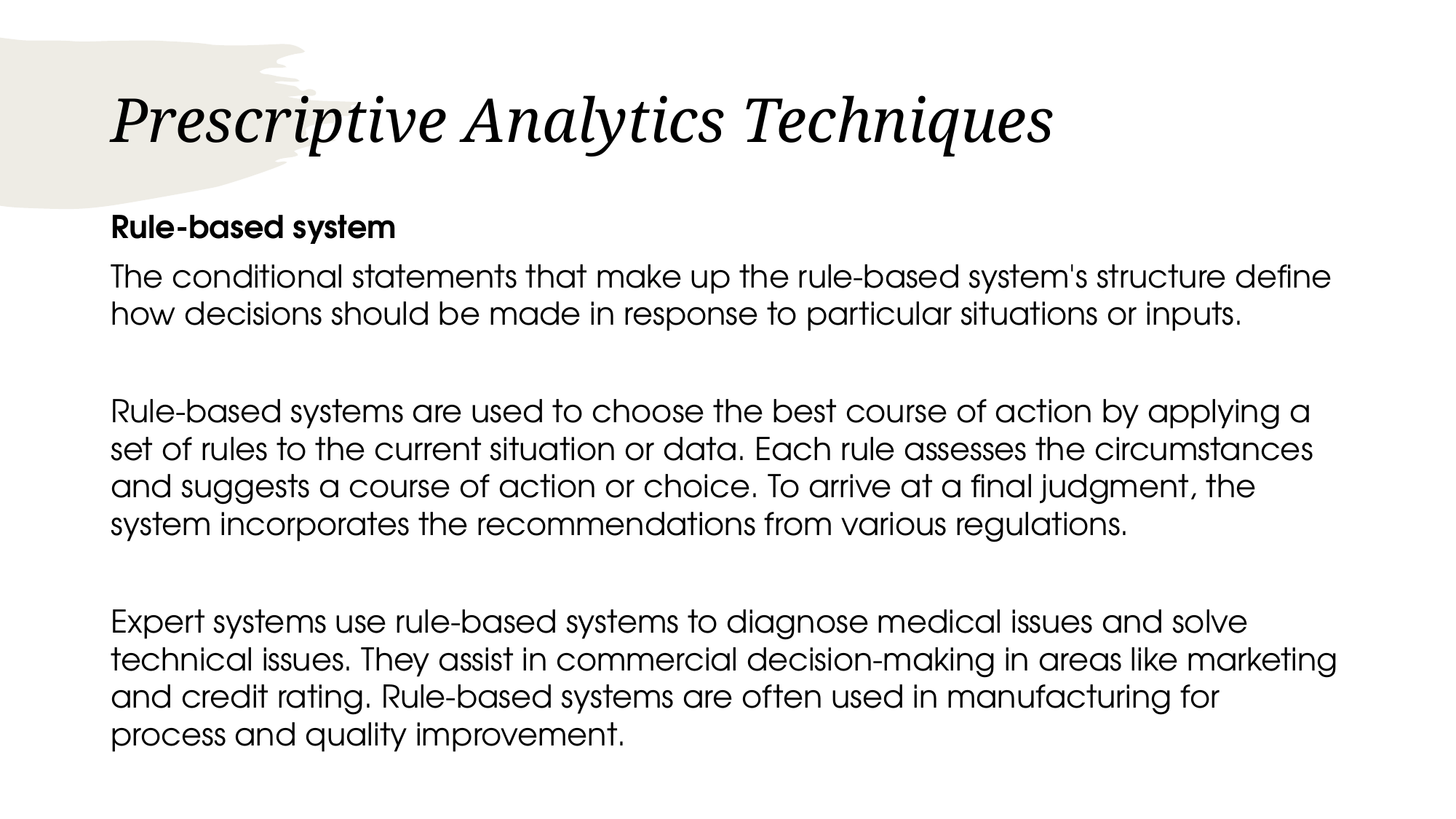

# Prescriptive Analytics Techniques
Rule-based system
The conditional statements that make up the rule-based system's structure define how decisions should be made in response to particular situations or inputs.

Rule-based systems are used to choose the best course of action by applying a set of rules to the current situation or data. Each rule assesses the circumstances and suggests a course of action or choice. To arrive at a final judgment, the system incorporates the recommendations from various regulations.

Expert systems use rule-based systems to diagnose medical issues and solve technical issues. They assist in commercial decision-making in areas like marketing and credit rating. Rule-based systems are often used in manufacturing for process and quality improvement.